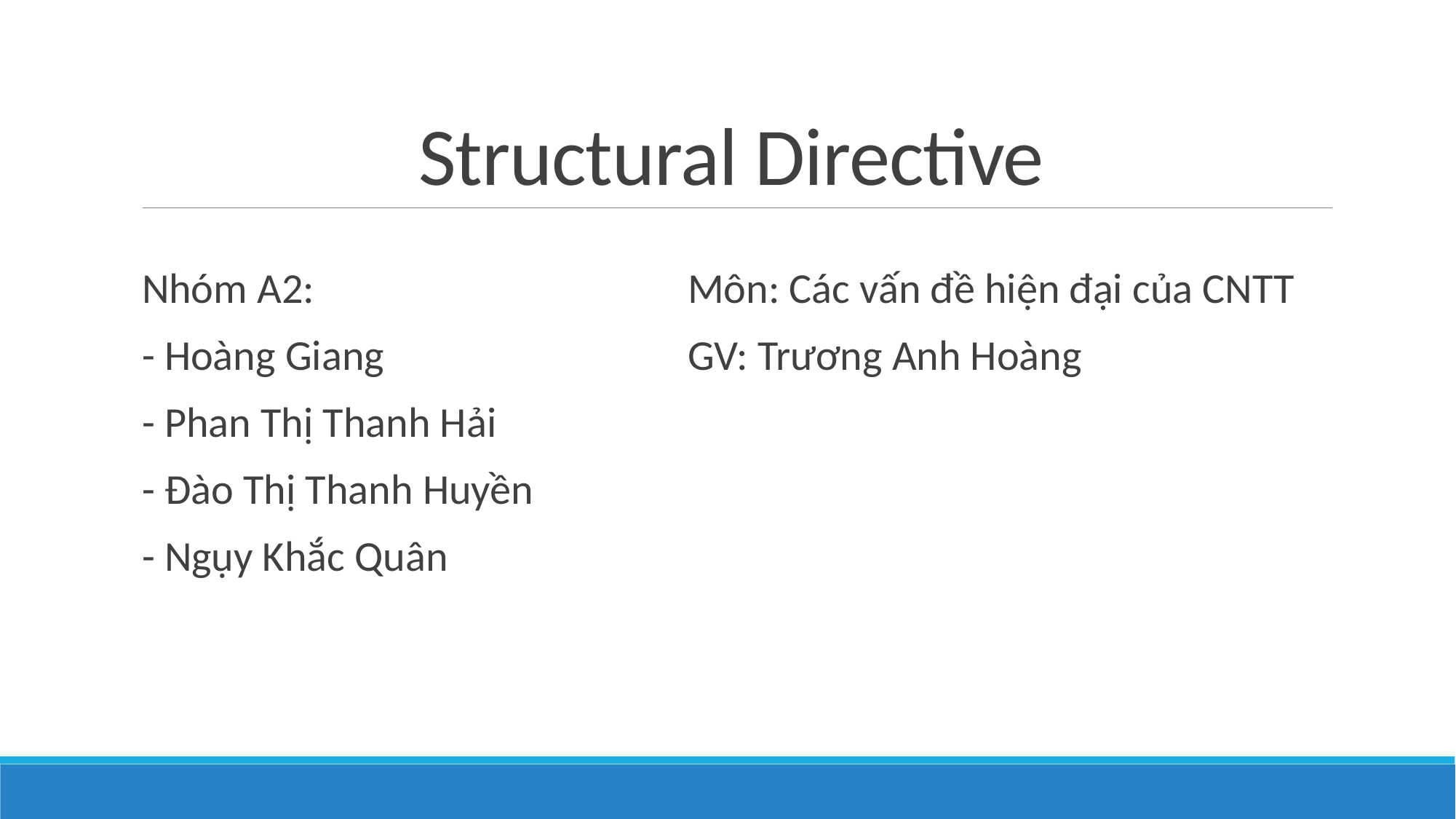

# Structural Directive
Nhóm A2:				Môn: Các vấn đề hiện đại của CNTT
- Hoàng Giang			GV: Trương Anh Hoàng
- Phan Thị Thanh Hải
- Đào Thị Thanh Huyền
- Ngụy Khắc Quân